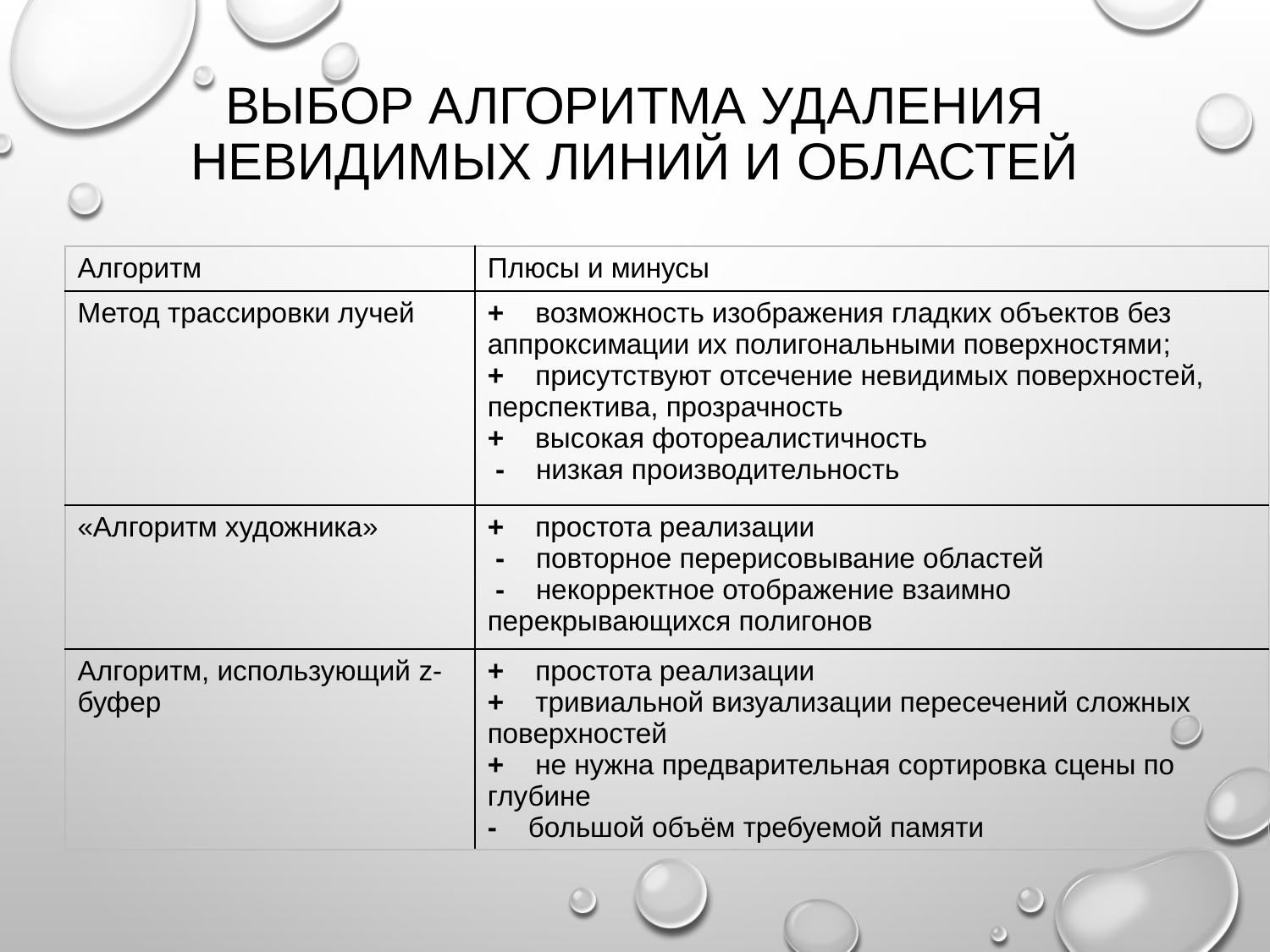

# Выбор алгоритма удаления невидимых линий и областей
| Алгоритм | Плюсы и минусы |
| --- | --- |
| Метод трассировки лучей | + возможность изображения гладких объектов без аппроксимации их полигональными поверхностями; + присутствуют отсечение невидимых поверхностей, перспектива, прозрачность + высокая фотореалистичность - низкая производительность |
| «Алгоритм художника» | + простота реализации - повторное перерисовывание областей - некорректное отображение взаимно перекрывающихся полигонов |
| Алгоритм, использующий z-буфер | + простота реализации + тривиальной визуализации пересечений сложных поверхностей + не нужна предварительная сортировка сцены по глубине - большой объём требуемой памяти |